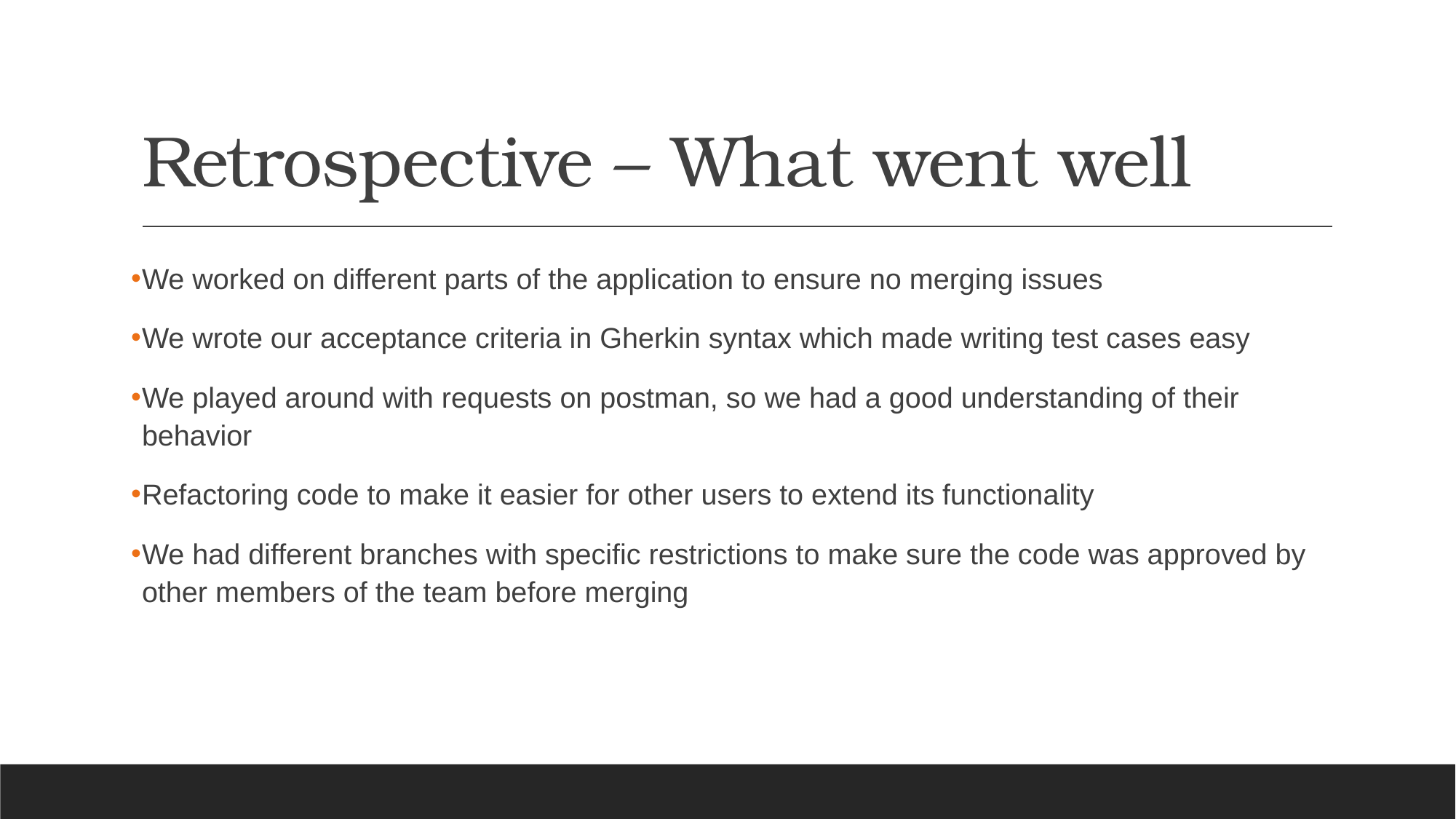

# Retrospective – What went well
We worked on different parts of the application to ensure no merging issues
We wrote our acceptance criteria in Gherkin syntax which made writing test cases easy
We played around with requests on postman, so we had a good understanding of their behavior
Refactoring code to make it easier for other users to extend its functionality
We had different branches with specific restrictions to make sure the code was approved by other members of the team before merging